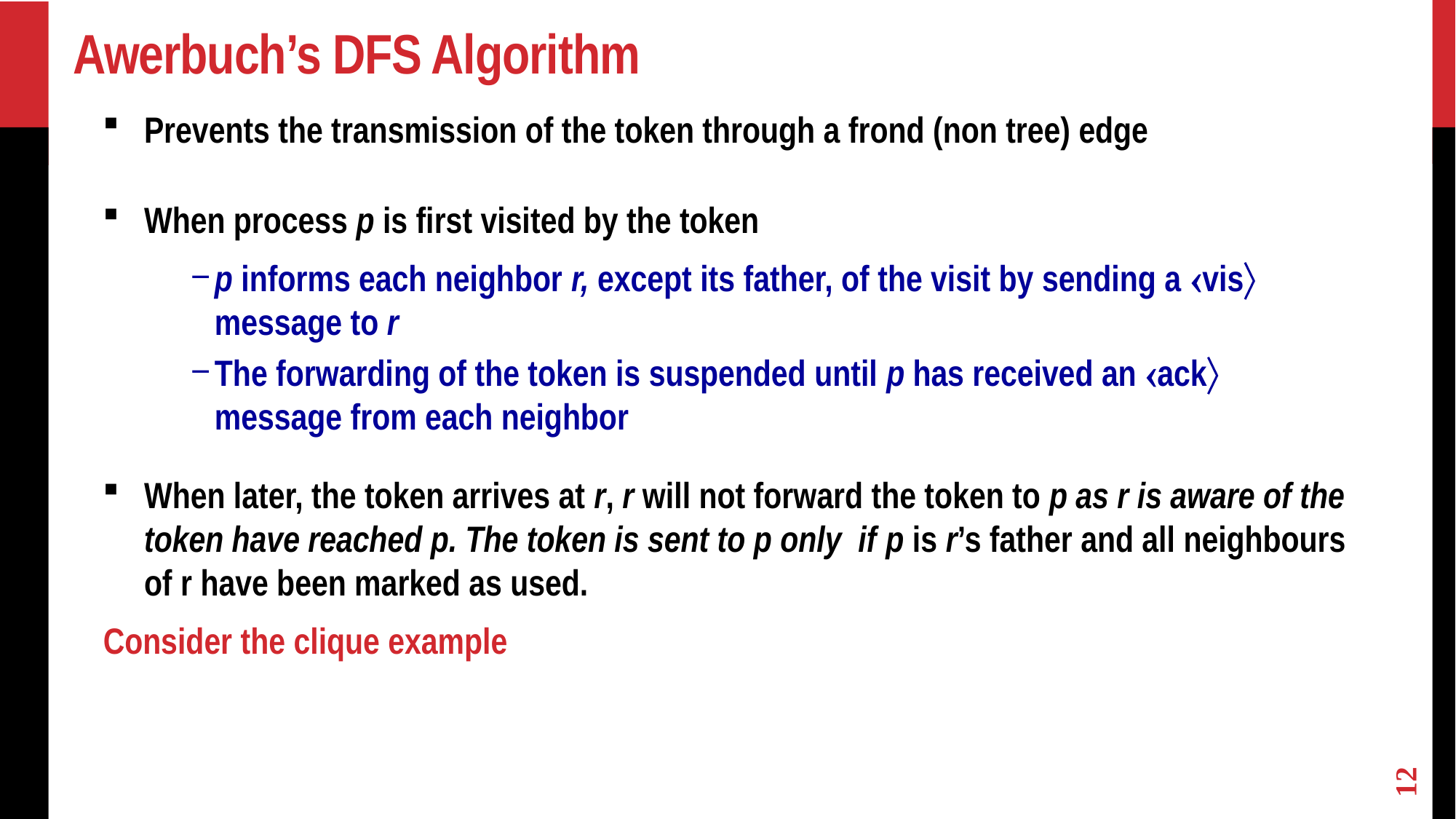

# Awerbuch’s DFS Algorithm
Prevents the transmission of the token through a frond (non tree) edge

When process p is first visited by the token
p informs each neighbor r, except its father, of the visit by sending a 〈vis〉 message to r
The forwarding of the token is suspended until p has received an 〈ack〉 message from each neighbor

When later, the token arrives at r, r will not forward the token to p as r is aware of the token have reached p. The token is sent to p only  if p is r’s father and all neighbours of r have been marked as used.
Consider the clique example
12